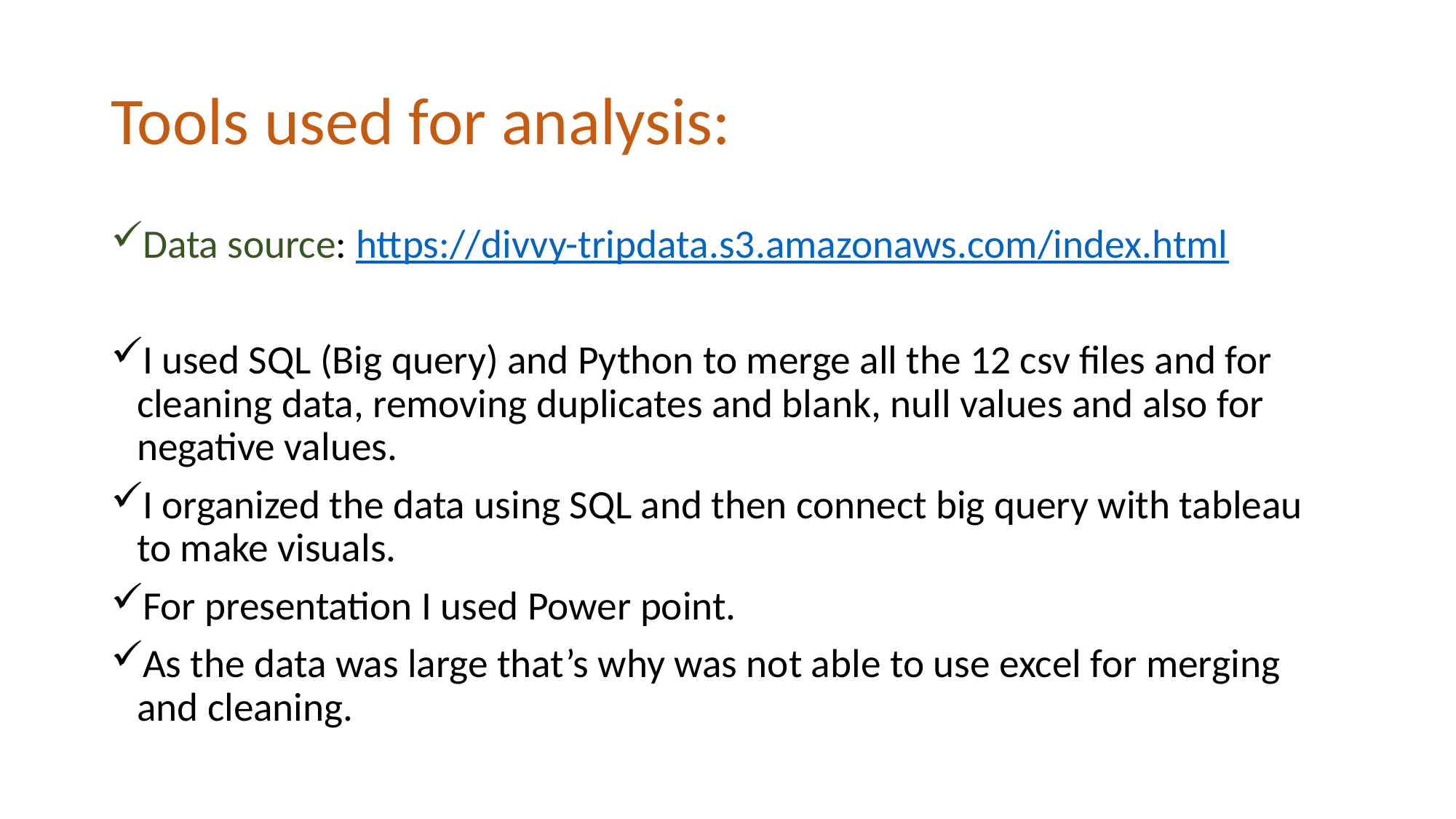

# Tools used for analysis:
Data source: https://divvy-tripdata.s3.amazonaws.com/index.html

I used SQL (Big query) and Python to merge all the 12 csv files and for cleaning data, removing duplicates and blank, null values and also for negative values.
I organized the data using SQL and then connect big query with tableau to make visuals.
For presentation I used Power point.
As the data was large that’s why was not able to use excel for merging and cleaning.